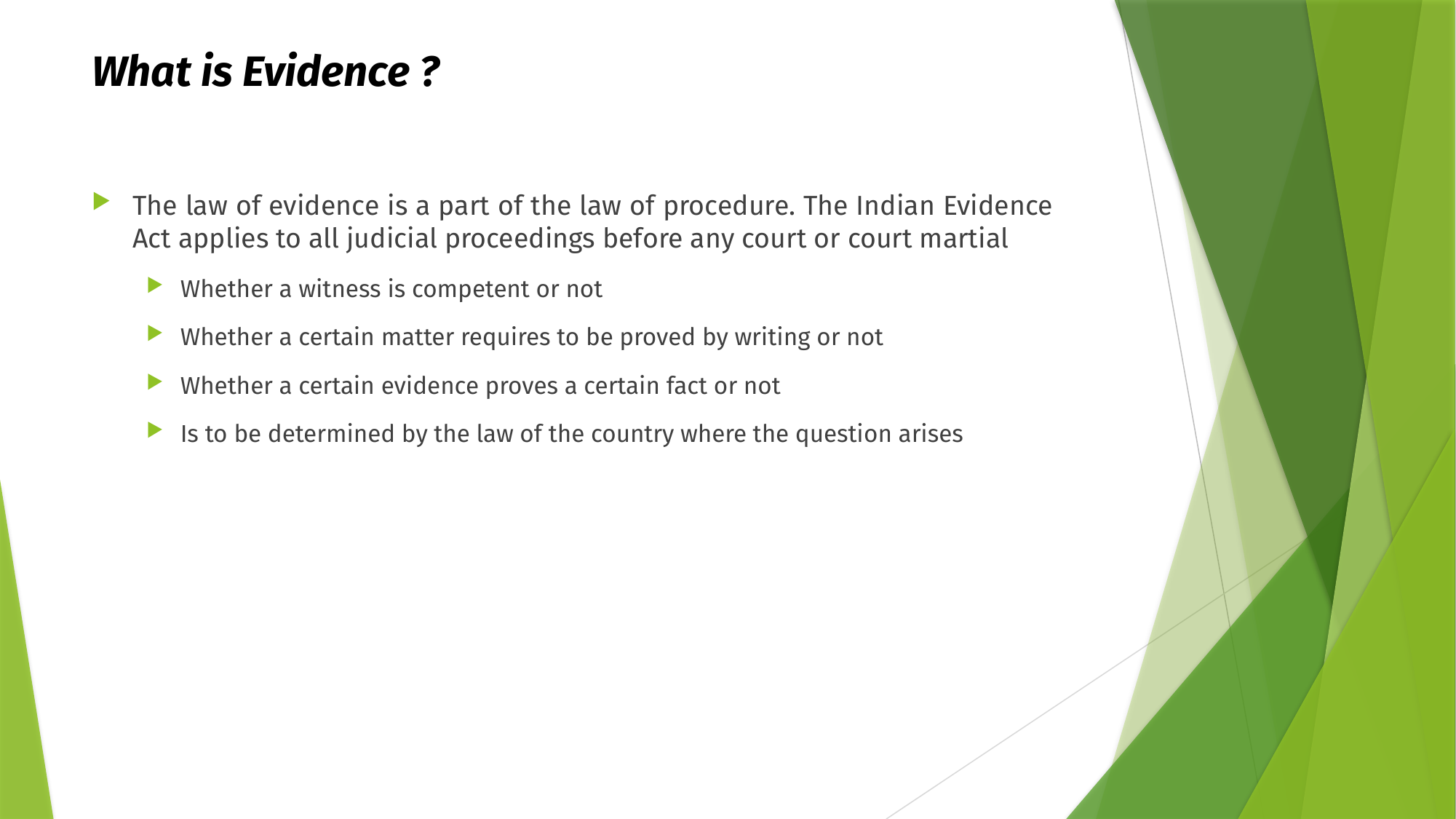

# What is Evidence ?

The law of evidence is a part of the law of procedure. The Indian Evidence Act applies to all judicial proceedings before any court or court martial
Whether a witness is competent or not
Whether a certain matter requires to be proved by writing or not
Whether a certain evidence proves a certain fact or not
Is to be determined by the law of the country where the question arises